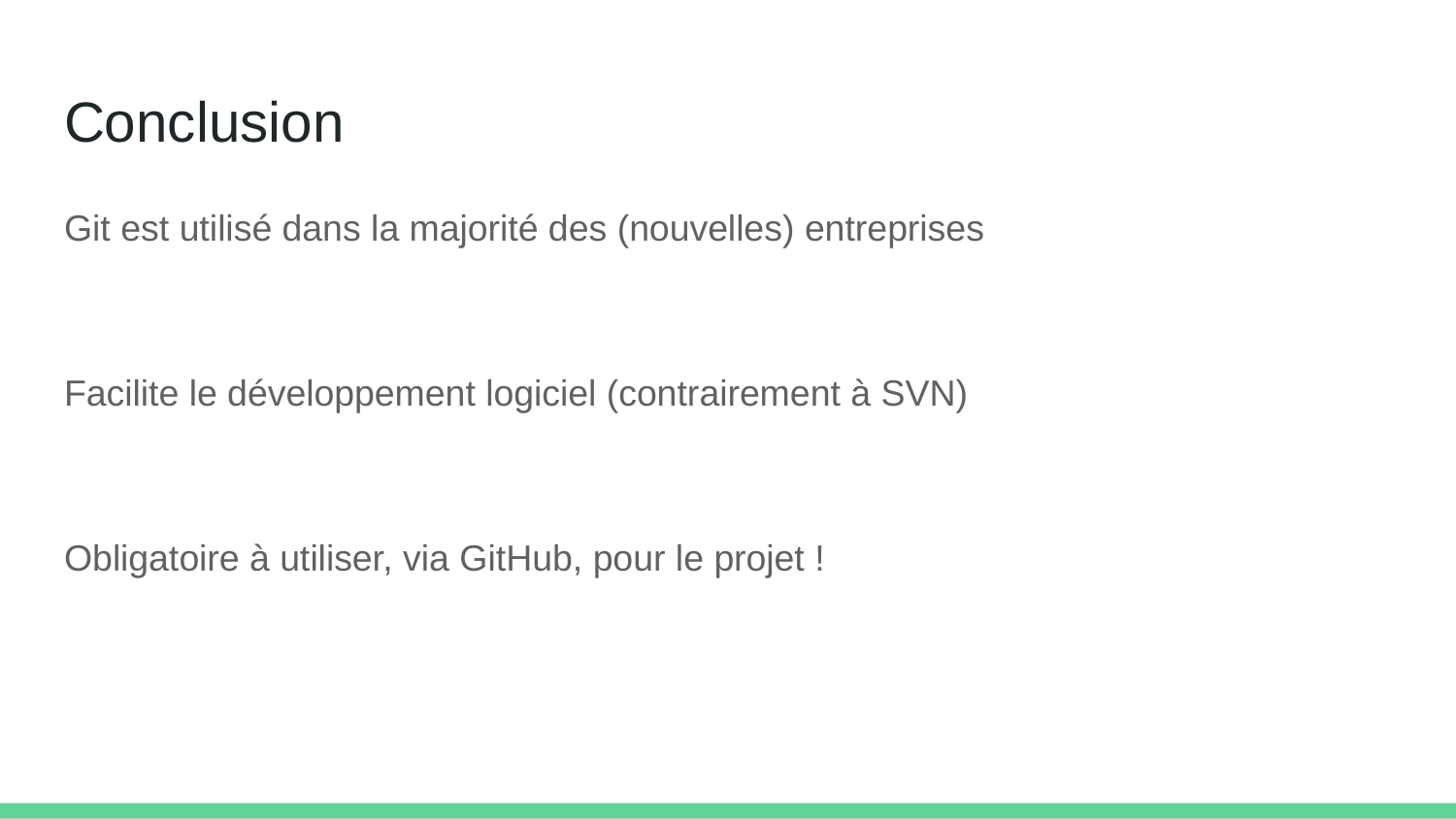

# Conclusion
Git est utilisé dans la majorité des (nouvelles) entreprises

Facilite le développement logiciel (contrairement à SVN)

Obligatoire à utiliser, via GitHub, pour le projet !